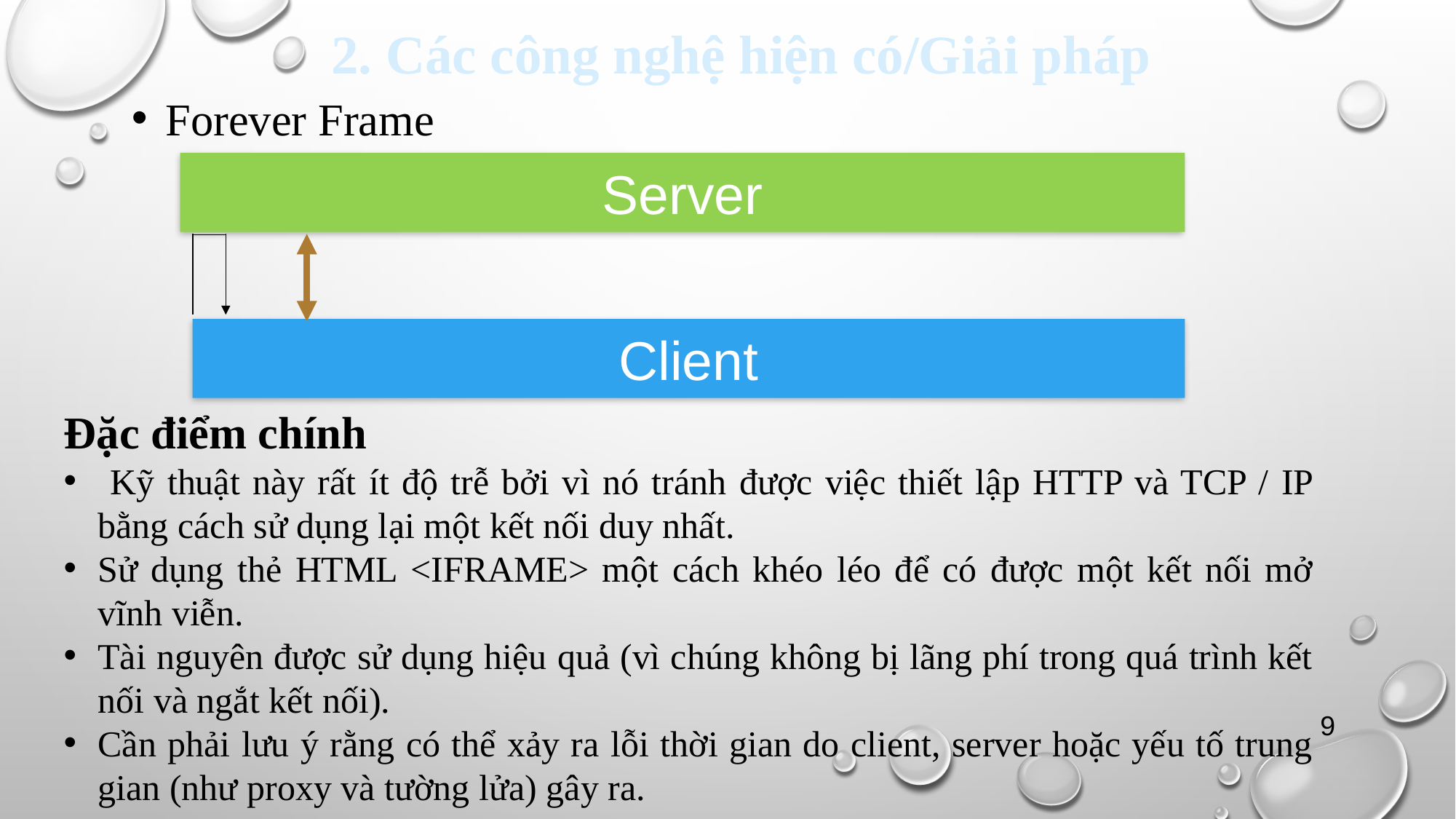

# 2. Các công nghệ hiện có/Giải pháp
Forever Frame

Server
Client
Đặc điểm chính
 Kỹ thuật này rất ít độ trễ bởi vì nó tránh được việc thiết lập HTTP và TCP / IP bằng cách sử dụng lại một kết nối duy nhất.
Sử dụng thẻ HTML <IFRAME> một cách khéo léo để có được một kết nối mở vĩnh viễn.
Tài nguyên được sử dụng hiệu quả (vì chúng không bị lãng phí trong quá trình kết nối và ngắt kết nối).
Cần phải lưu ý rằng có thể xảy ra lỗi thời gian do client, server hoặc yếu tố trung gian (như proxy và tường lửa) gây ra.
9